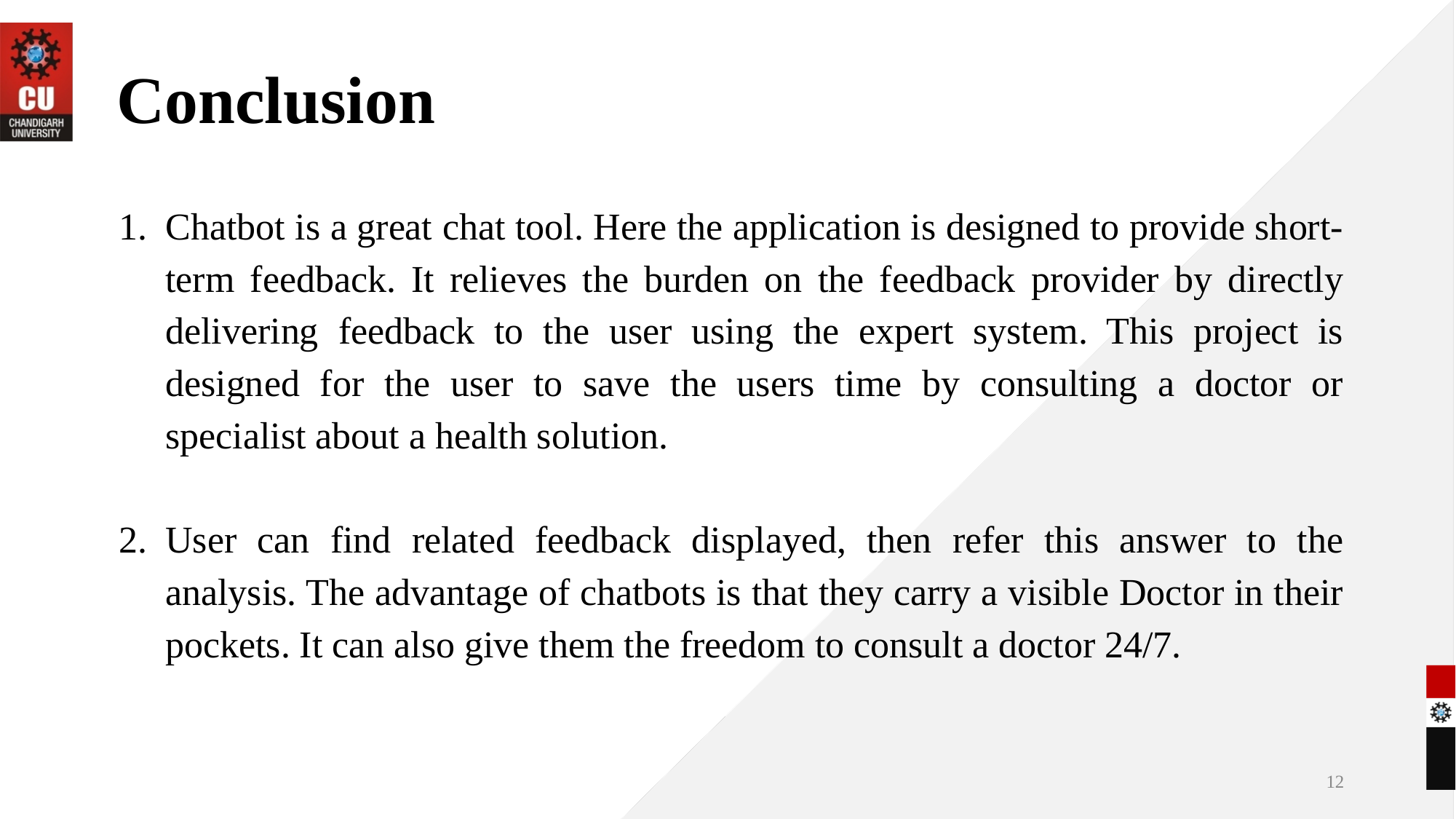

# Conclusion
Chatbot is a great chat tool. Here the application is designed to provide short-term feedback. It relieves the burden on the feedback provider by directly delivering feedback to the user using the expert system. This project is designed for the user to save the users time by consulting a doctor or specialist about a health solution.

User can find related feedback displayed, then refer this answer to the analysis. The advantage of chatbots is that they carry a visible Doctor in their pockets. It can also give them the freedom to consult a doctor 24/7.

12